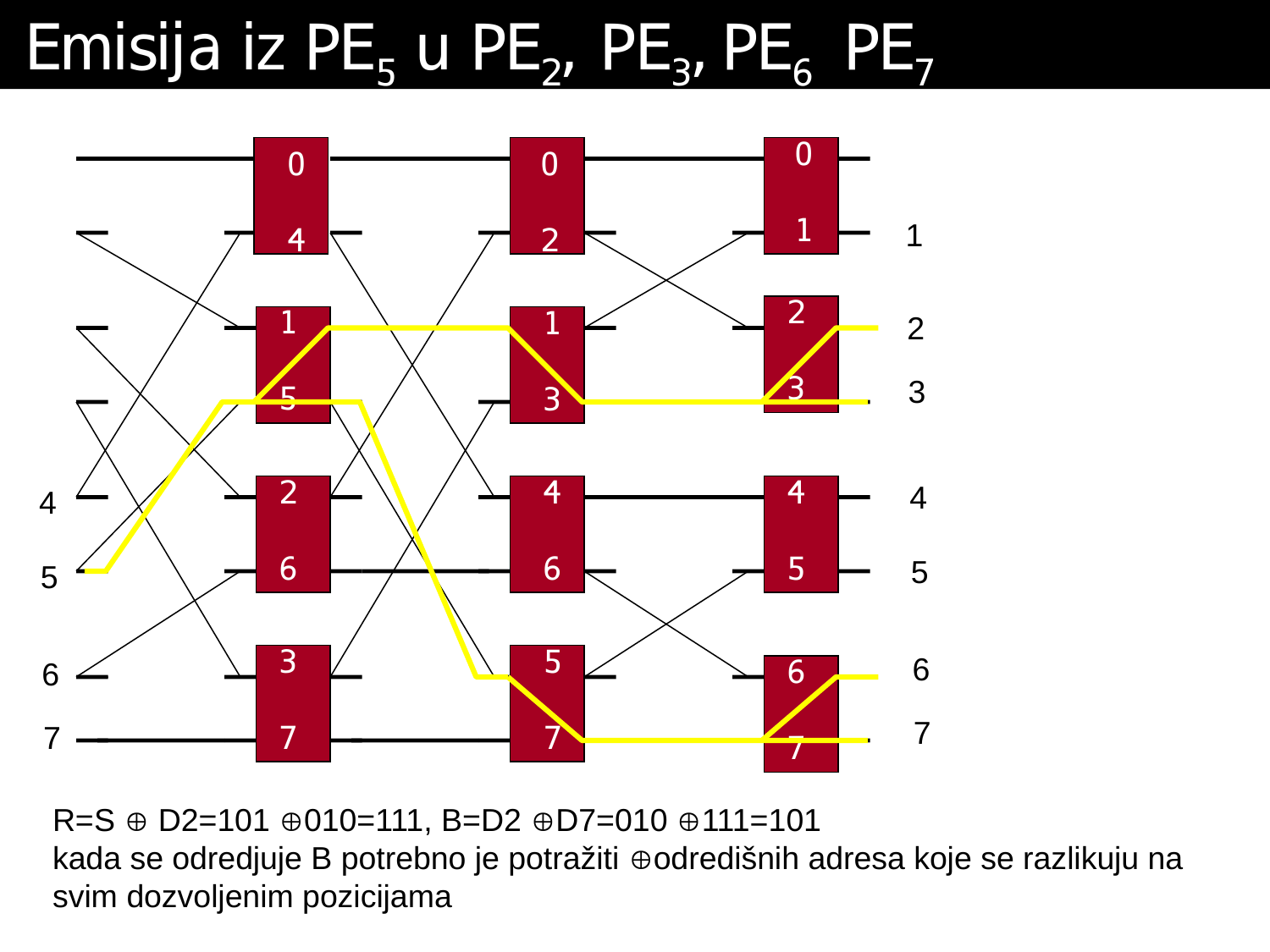

# Emisija iz PE5 u PE2, PE3, PE6  PE7
0

1
0

2

0

4

1
2

3
1

5
1

3

2

3

2

6
4

6
4

5
4
4

5
5

3

7
5

7
6

6

7
6

7
7

R=S ⊕ D2=101 ⊕010=111, B=D2 ⊕D7=010 ⊕111=101
kada se odredjuje B potrebno je potražiti ⊕odredišnih adresa koje se razlikuju na svim dozvoljenim pozicijama